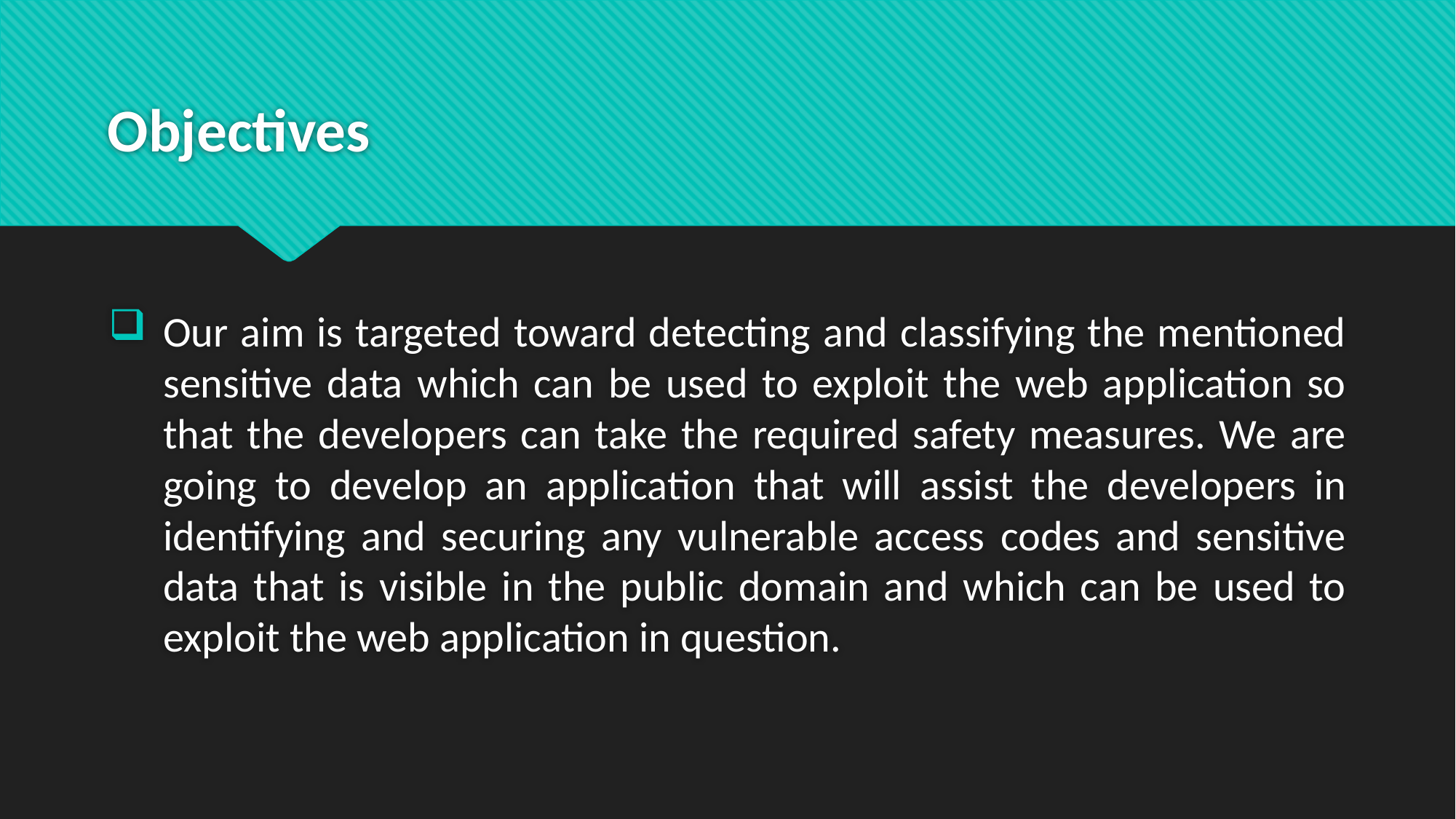

# Objectives
Our aim is targeted toward detecting and classifying the mentioned sensitive data which can be used to exploit the web application so that the developers can take the required safety measures. We are going to develop an application that will assist the developers in identifying and securing any vulnerable access codes and sensitive data that is visible in the public domain and which can be used to exploit the web application in question.